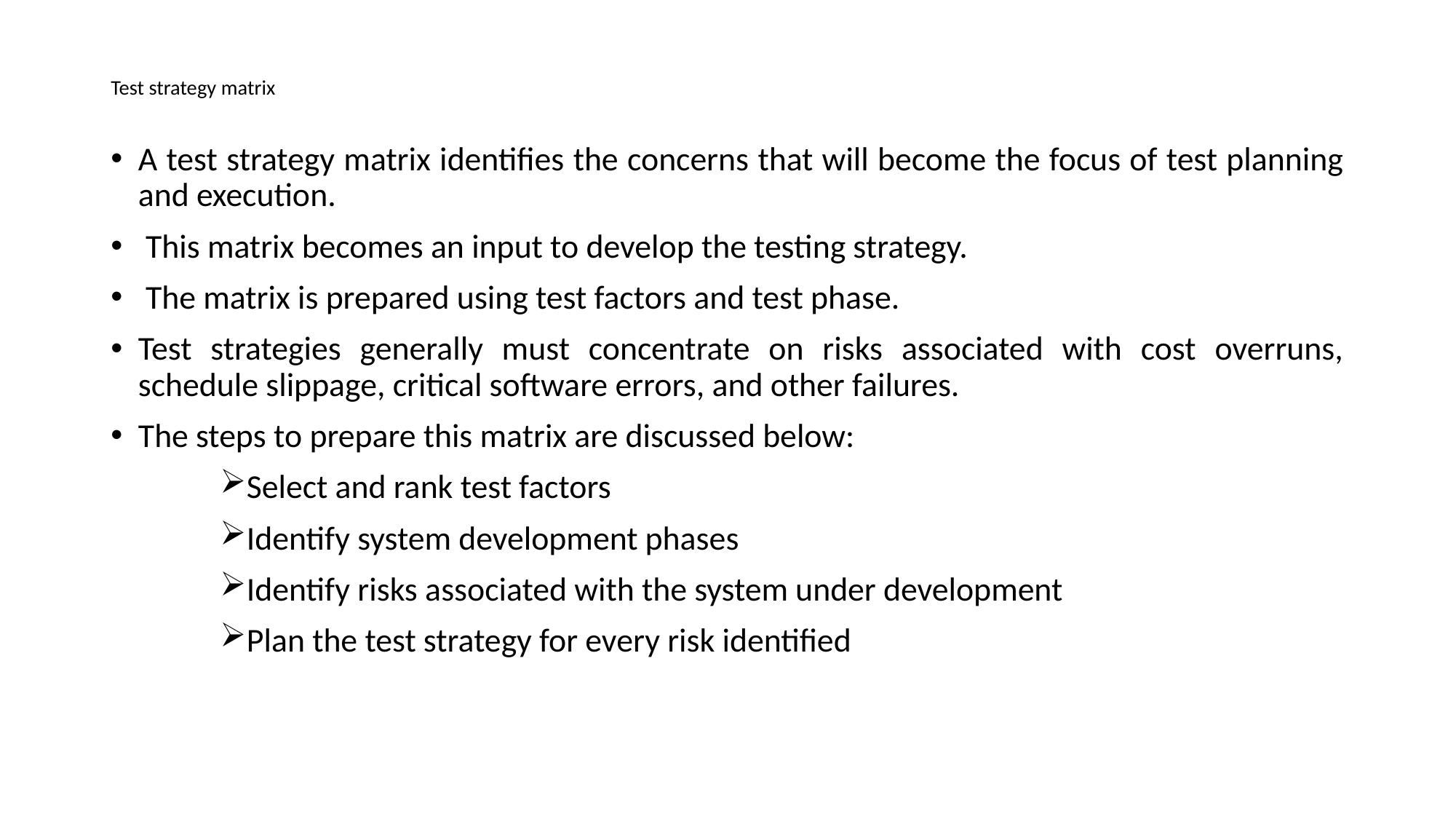

# Test strategy matrix
A test strategy matrix identifies the concerns that will become the focus of test planning and execution.
 This matrix becomes an input to develop the testing strategy.
 The matrix is prepared using test factors and test phase.
Test strategies generally must concentrate on risks associated with cost overruns, schedule slippage, critical software errors, and other failures.
The steps to prepare this matrix are discussed below:
Select and rank test factors
Identify system development phases
Identify risks associated with the system under development
Plan the test strategy for every risk identified